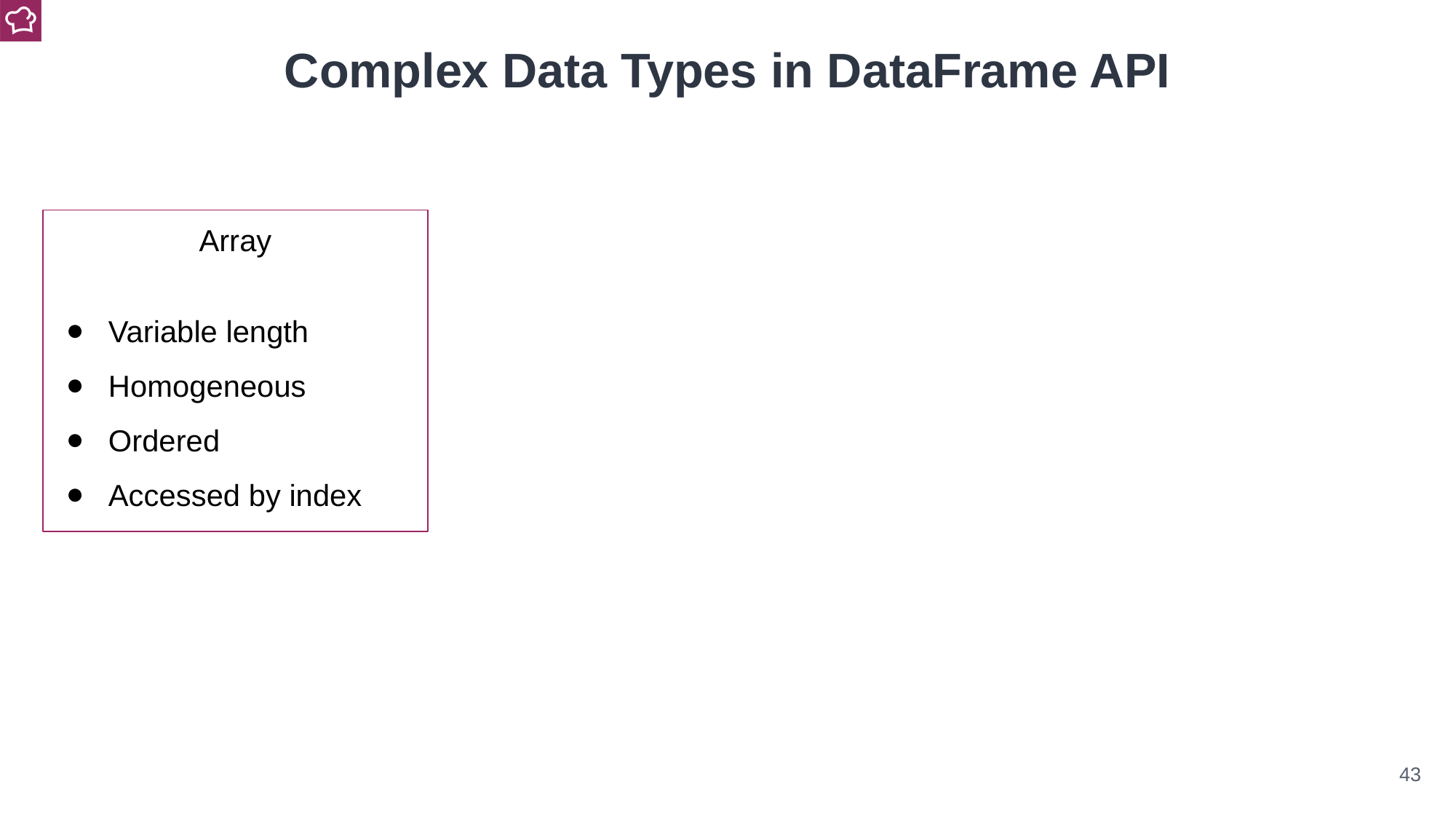

Complex Data Types in DataFrame API
Array

Variable length
Homogeneous
Ordered
Accessed by index
43